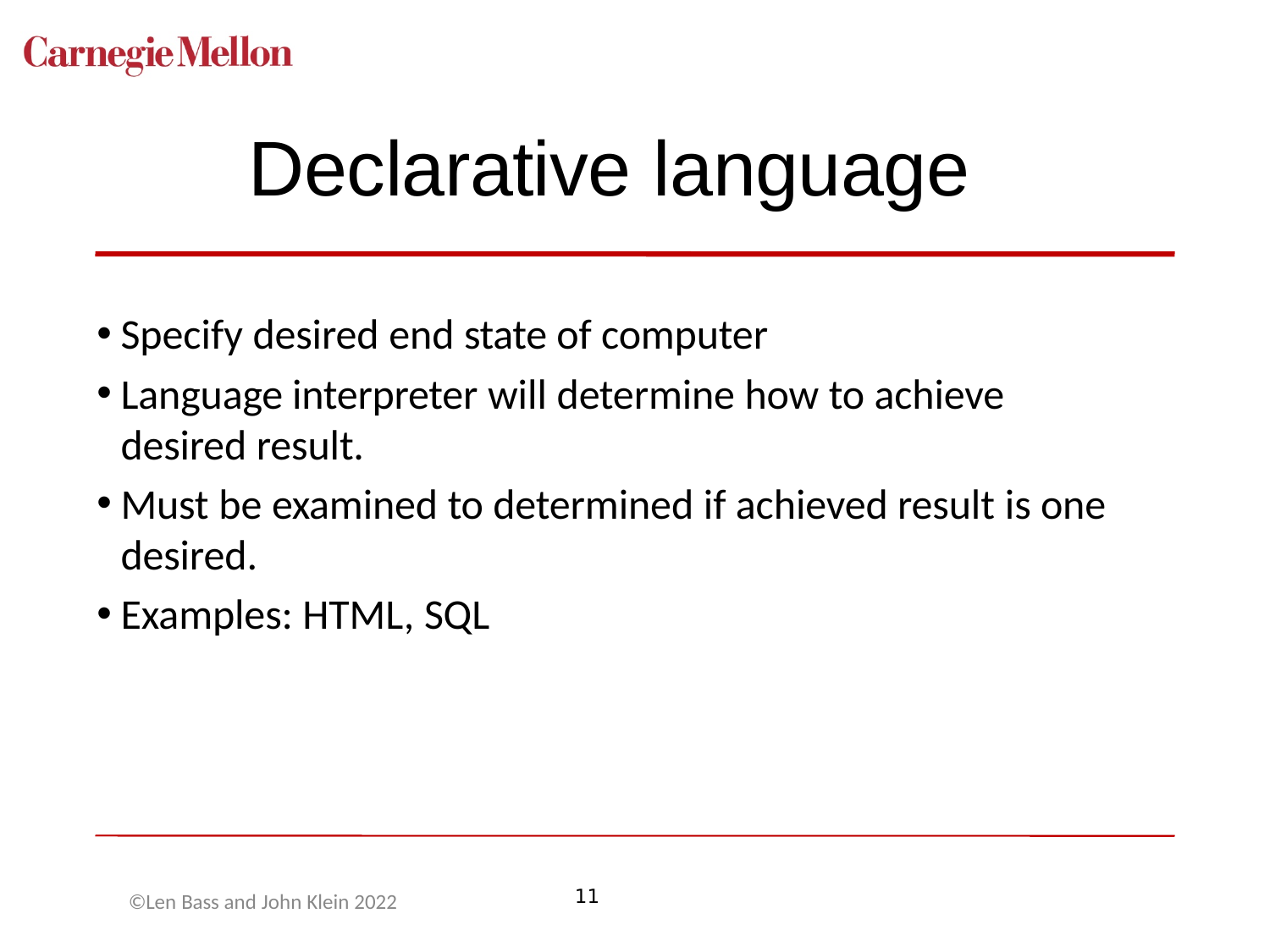

# Declarative language
Specify desired end state of computer
Language interpreter will determine how to achieve desired result.
Must be examined to determined if achieved result is one desired.
Examples: HTML, SQL
©Len Bass and John Klein 2022